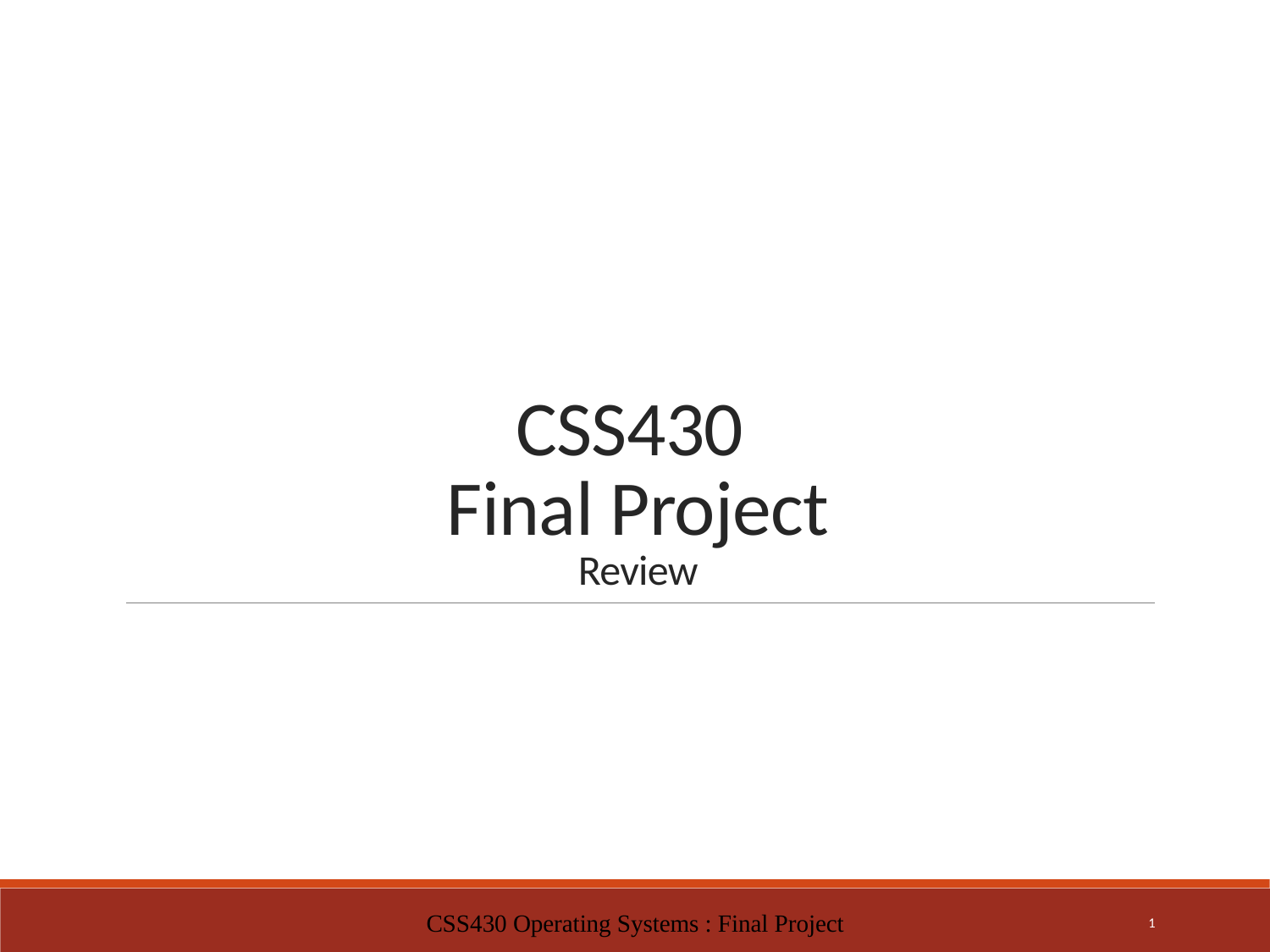

# CSS430 Final Project Review

CSS430 Operating Systems : Final Project
1